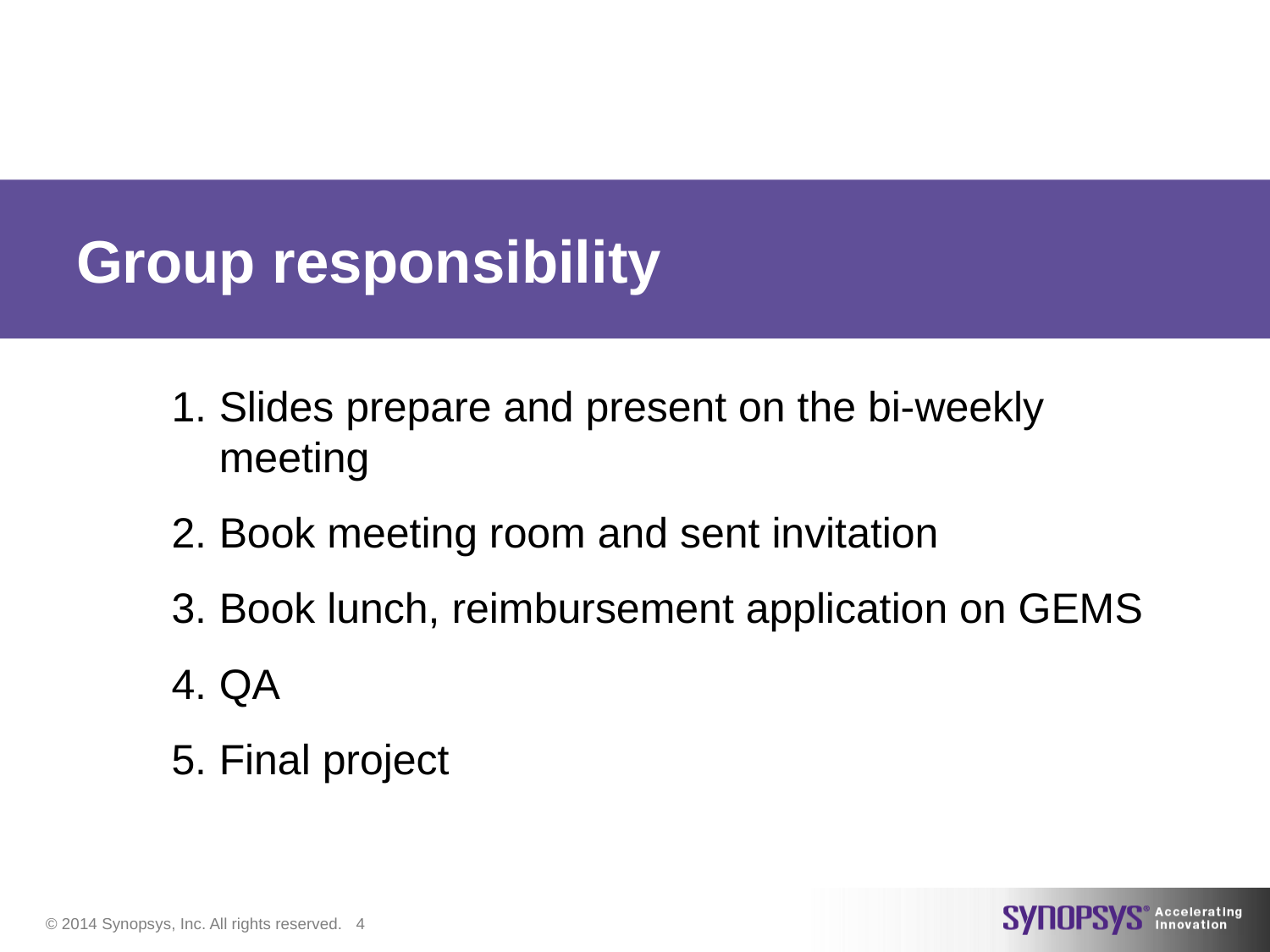

# Group responsibility
Slides prepare and present on the bi-weekly meeting
Book meeting room and sent invitation
Book lunch, reimbursement application on GEMS
QA
Final project